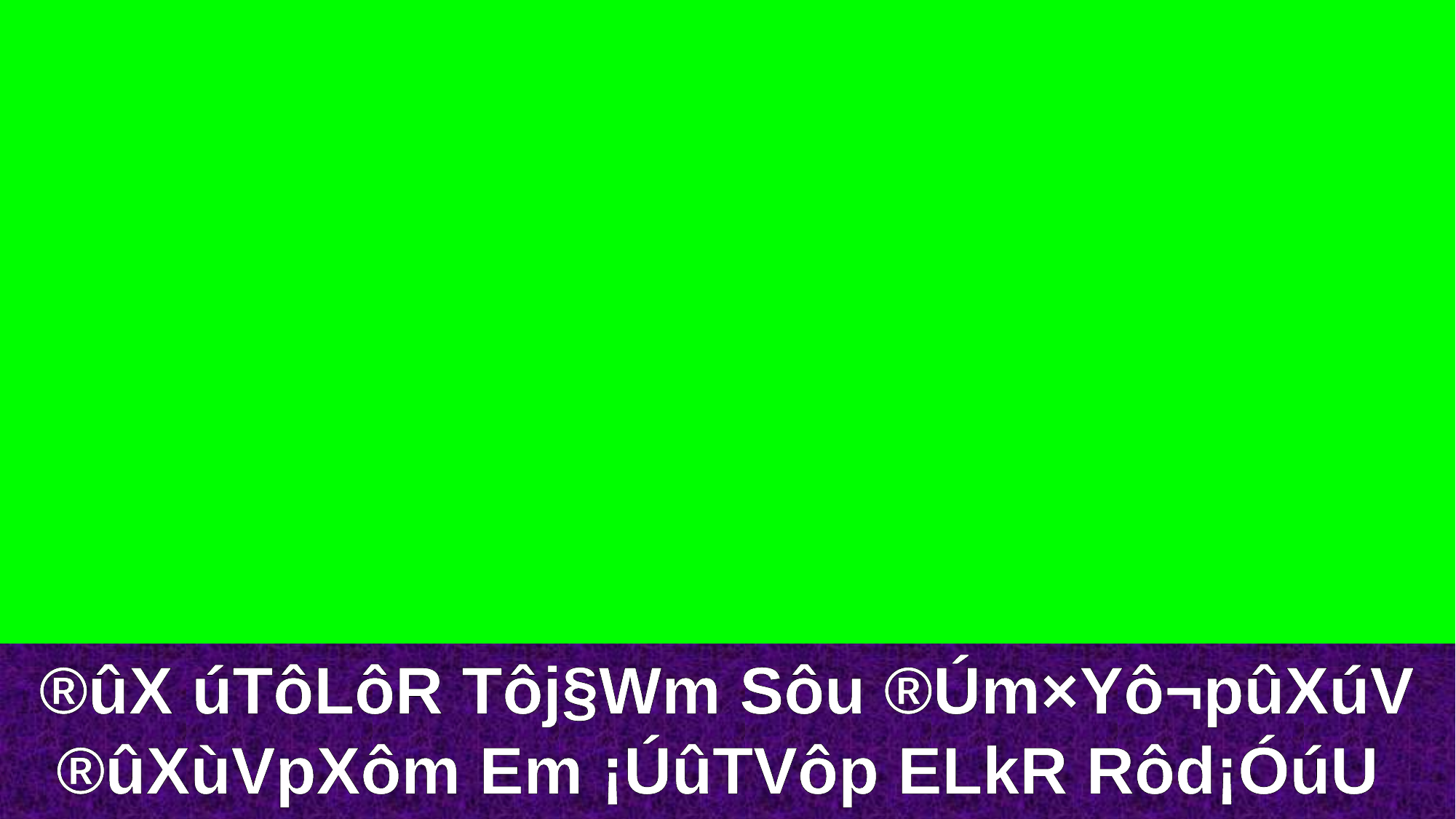

®ûX úTôLôR Tôj§Wm Sôu ®Úm×Yô¬pûXúV ®ûXùVpXôm Em ¡ÚûTVôp ELkR Rôd¡ÓúU